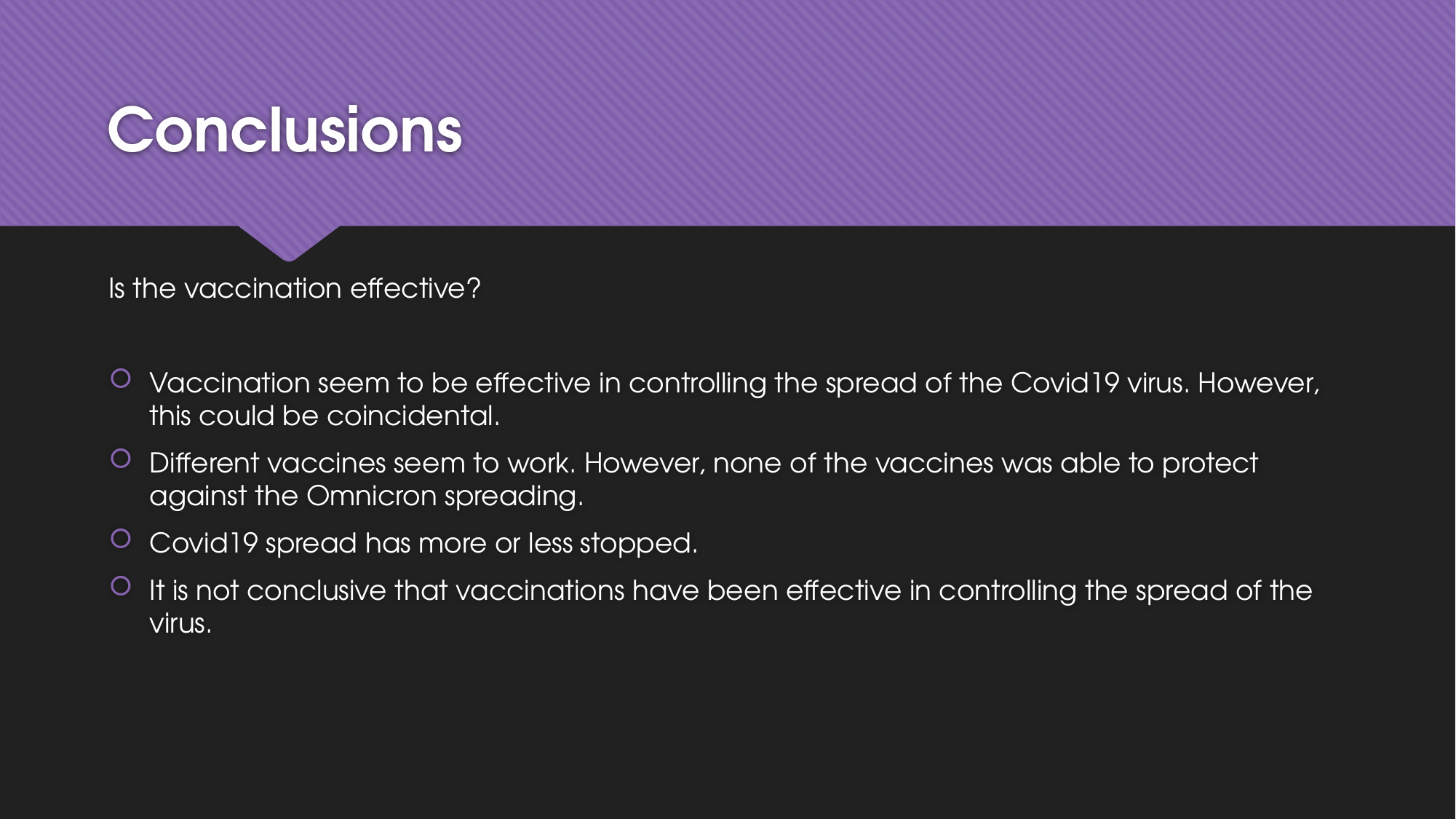

# Conclusions
Is the vaccination effective?

Vaccination seem to be effective in controlling the spread of the Covid19 virus. However, this could be coincidental.
Different vaccines seem to work. However, none of the vaccines was able to protect against the Omnicron spreading.
Covid19 spread has more or less stopped.
It is not conclusive that vaccinations have been effective in controlling the spread of the virus.